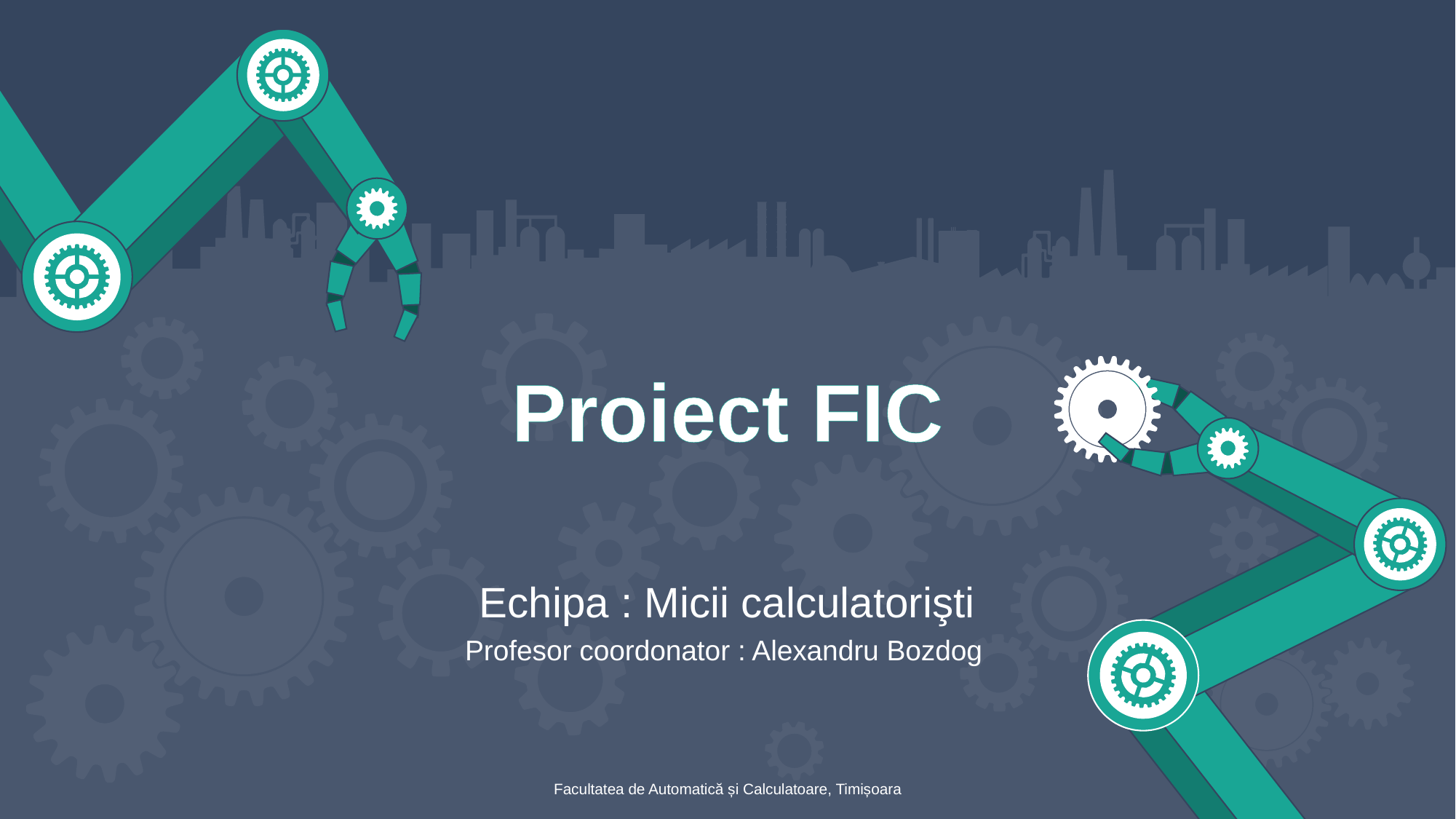

Proiect FIC

Echipa : Micii calculatorişti
Profesor coordonator : Alexandru Bozdog
Facultatea de Automatică și Calculatoare, Timișoara